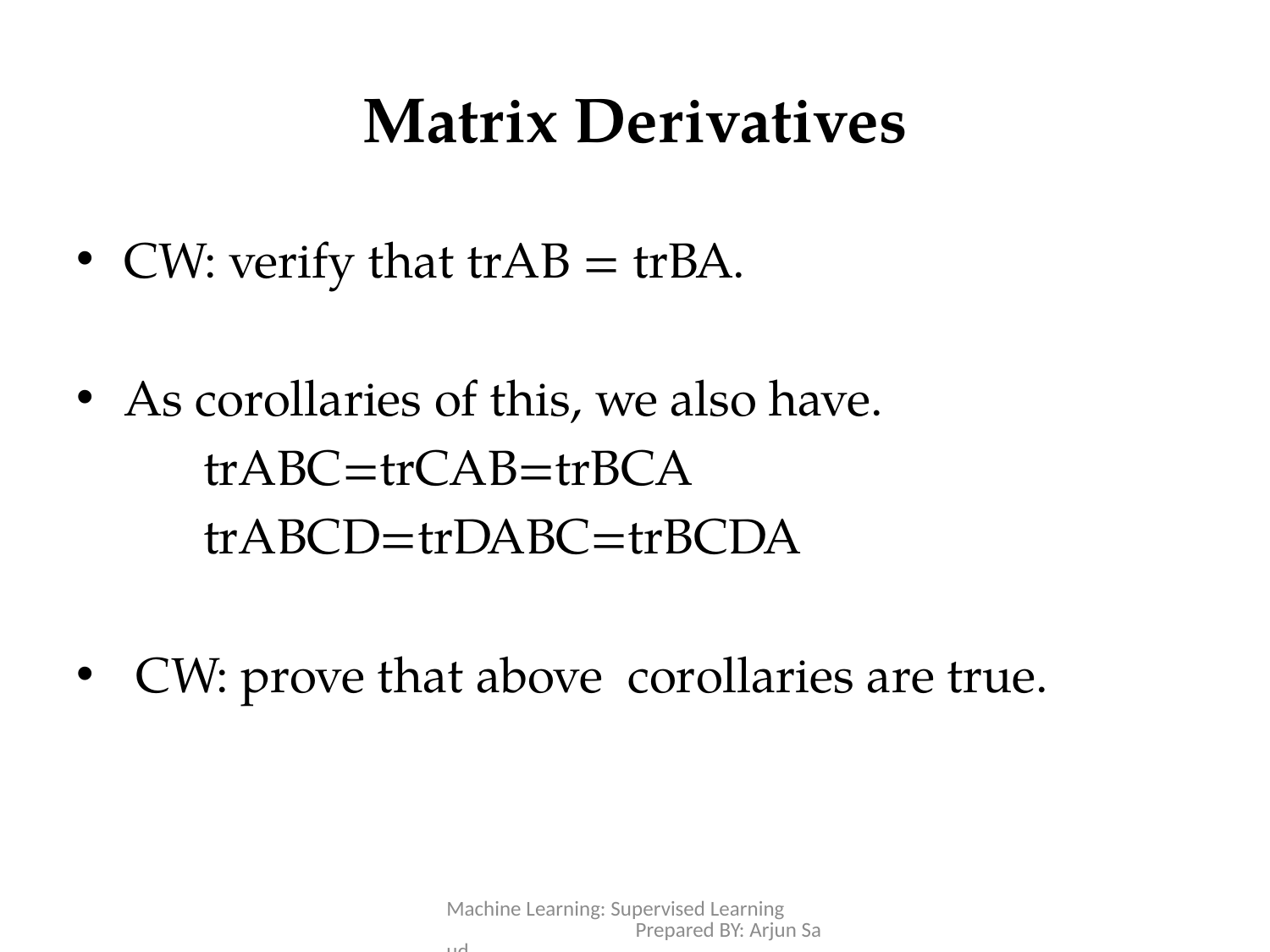

# Matrix Derivatives
CW: verify that trAB = trBA.

As corollaries of this, we also have.
	trABC=trCAB=trBCA
	trABCD=trDABC=trBCDA

 CW: prove that above  corollaries are true.
Machine Learning: Supervised Learning                                              Prepared BY: Arjun Saud